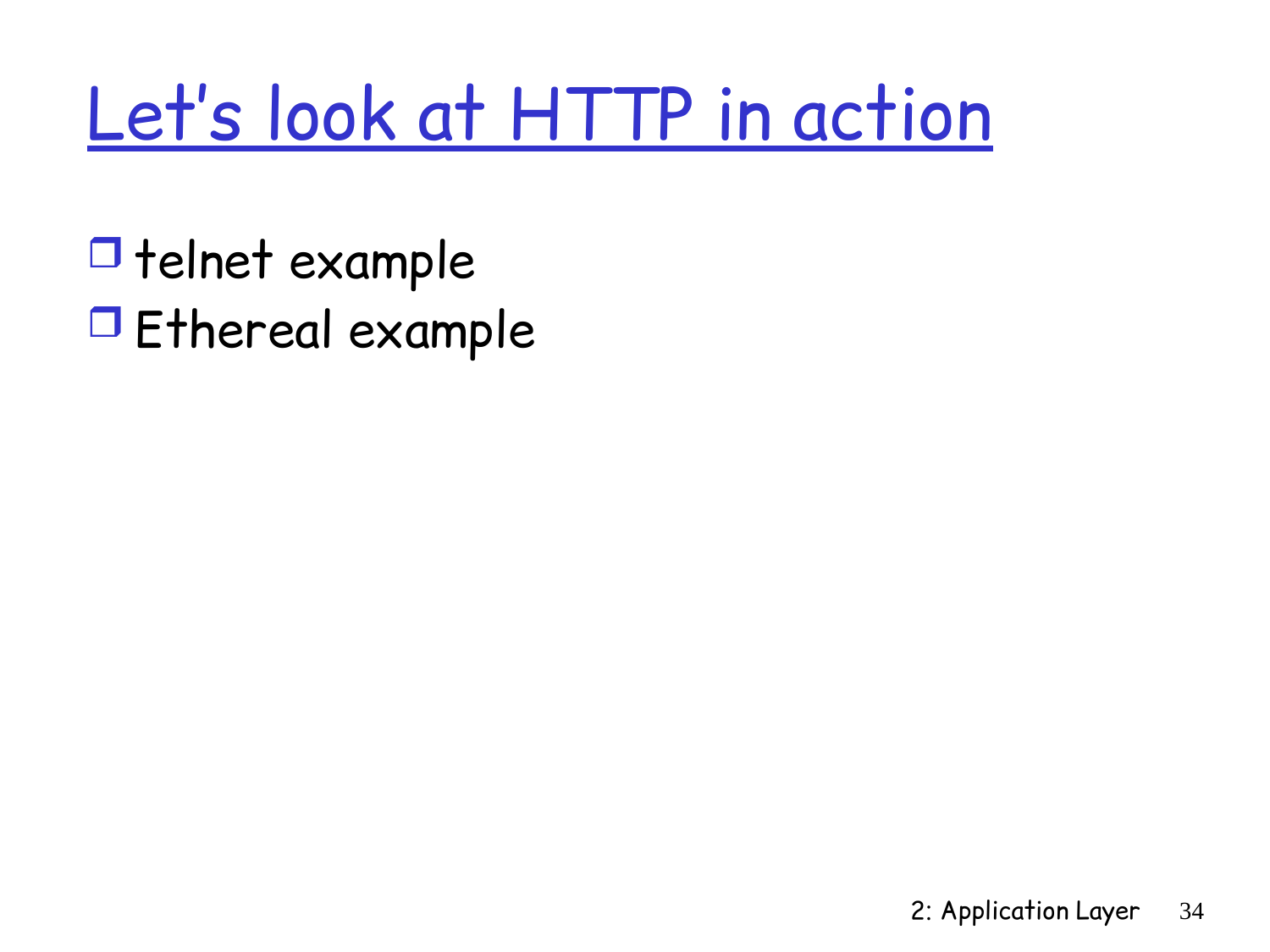

# Let’s look at HTTP in action
telnet example
Ethereal example
2: Application Layer
34